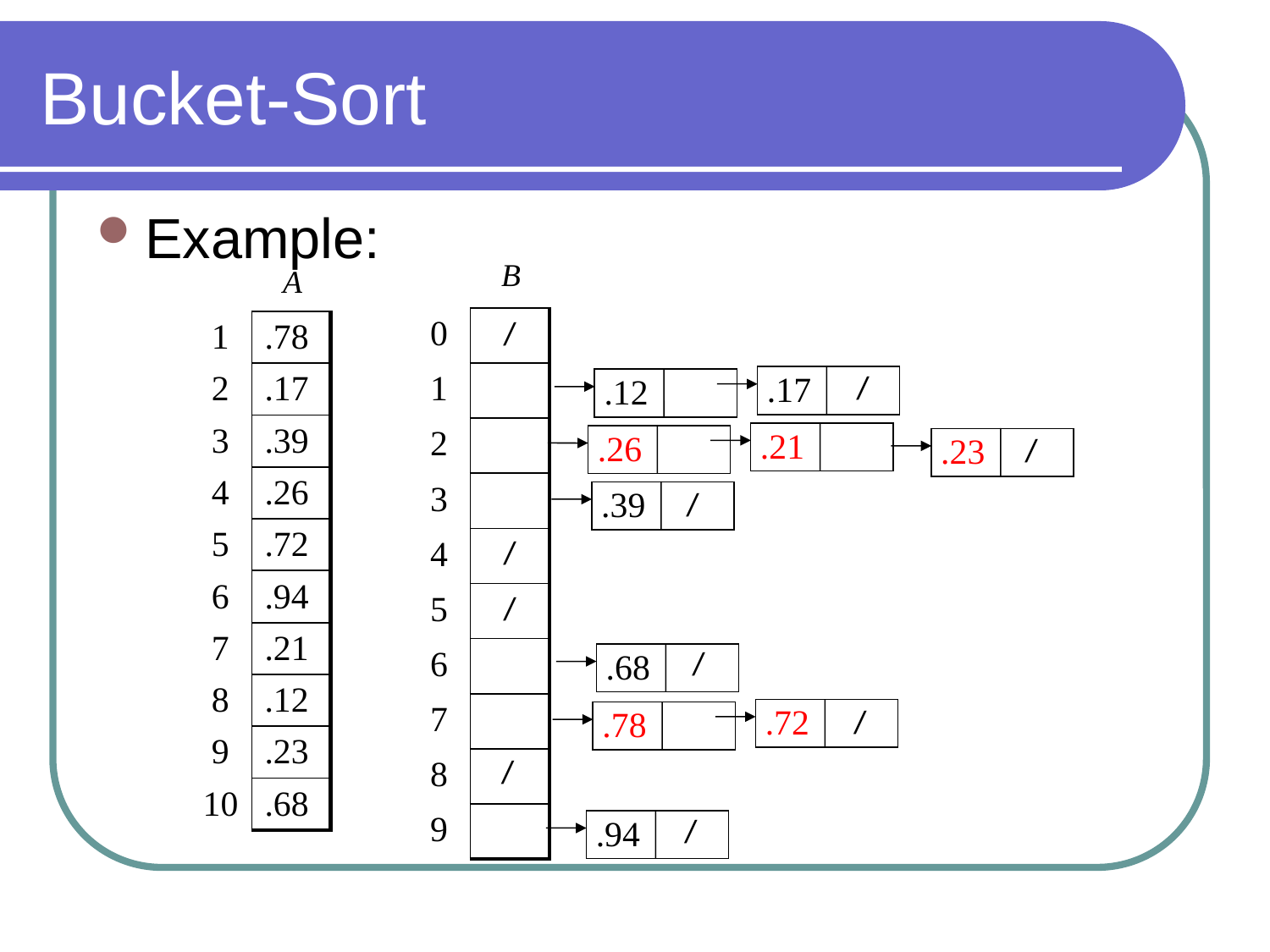

# Bucket-Sort
Example:
B
|  |  |
| --- | --- |
| 0 |  |
| 1 |  |
| 2 |  |
| 3 |  |
| 4 |  |
| 5 |  |
| 6 |  |
| 7 |  |
| 8 |  |
| 9 |  |
A
|  |  |
| --- | --- |
| 1 | .78 |
| 2 | .17 |
| 3 | .39 |
| 4 | .26 |
| 5 | .72 |
| 6 | .94 |
| 7 | .21 |
| 8 | .12 |
| 9 | .23 |
| 10 | .68 |
/
.17

/
.12

.21

.26

.23

/
.39

/
/
/
.68

/
.72

/
.78

/
.94

/